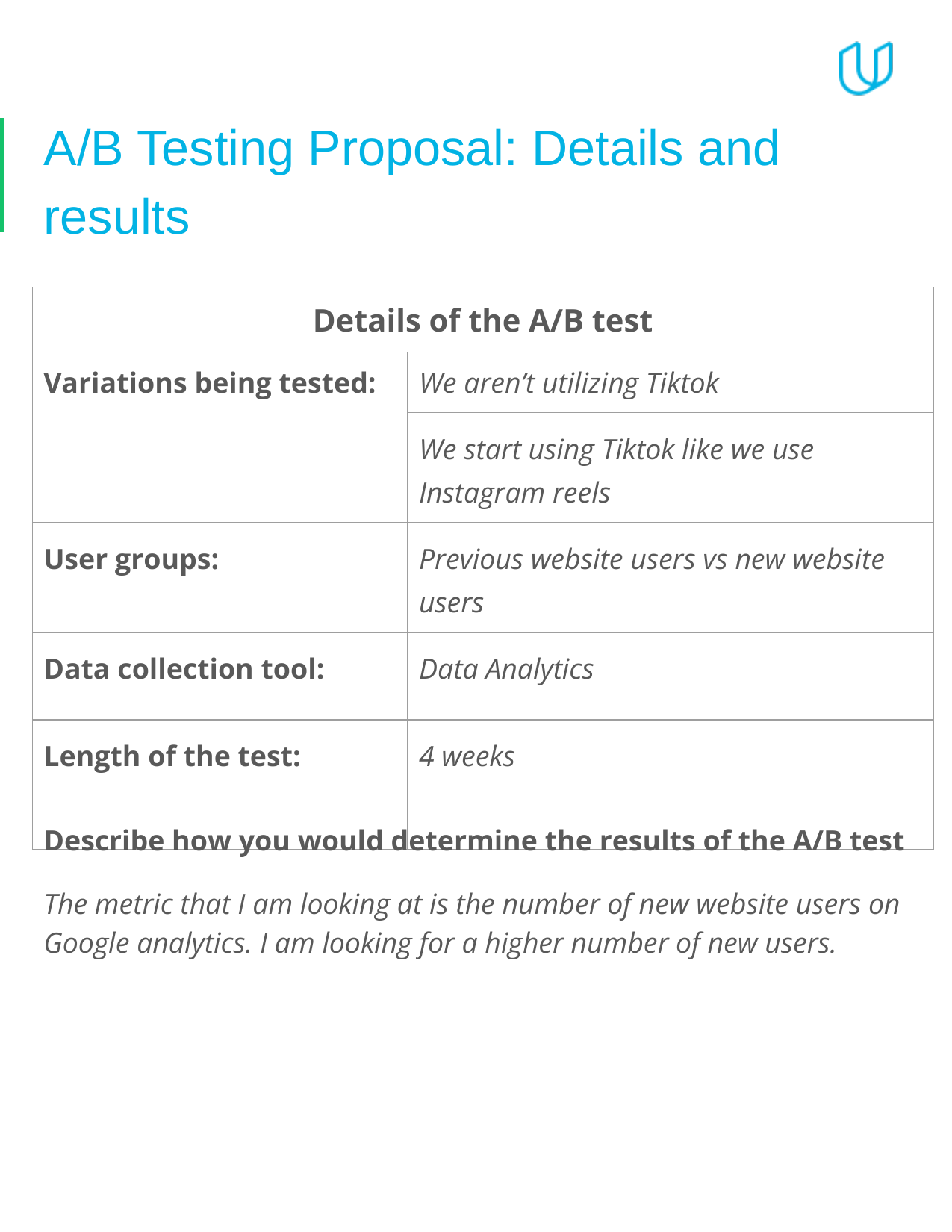

# A/B Testing Proposal: Details and results
| Details of the A/B test |  |
| --- | --- |
| Variations being tested: | We aren’t utilizing Tiktok |
|  | We start using Tiktok like we use Instagram reels |
| User groups: | Previous website users vs new website users |
| Data collection tool: | Data Analytics |
| Length of the test: | 4 weeks |
Describe how you would determine the results of the A/B test
The metric that I am looking at is the number of new website users on Google analytics. I am looking for a higher number of new users.